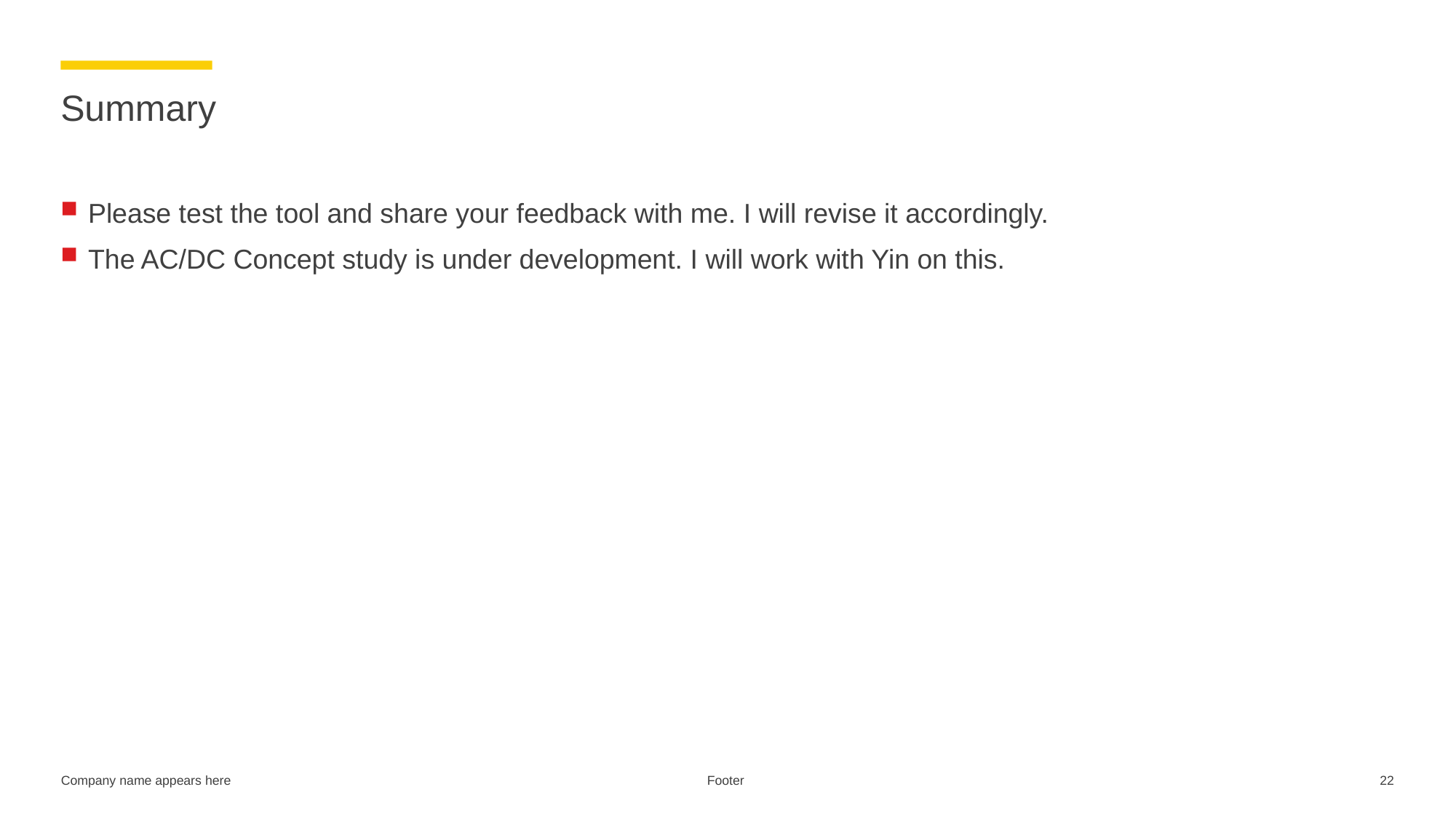

# Summary
Please test the tool and share your feedback with me. I will revise it accordingly.
The AC/DC Concept study is under development. I will work with Yin on this.

Footer
22